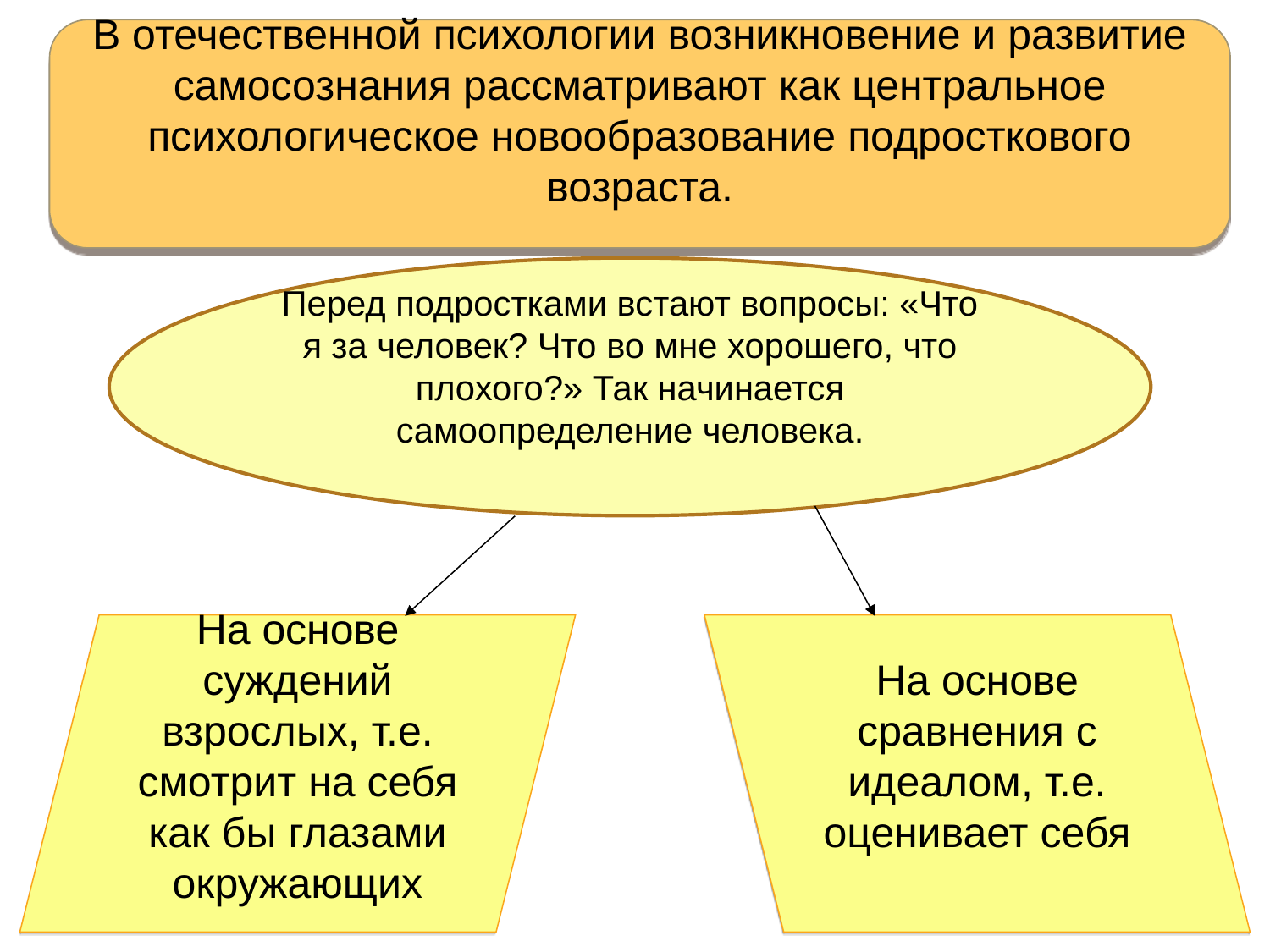

В отечественной психологии возникновение и развитие самосознания рассматривают как центральное психологическое новообразование подросткового возраста.

Перед подростками встают вопросы: «Что я за человек? Что во мне хорошего, что плохого?» Так начинается самоопределение человека.

На основе суждений взрослых, т.е. смотрит на себя как бы глазами окружающих

На основе сравнения с идеалом, т.е. оценивает себя